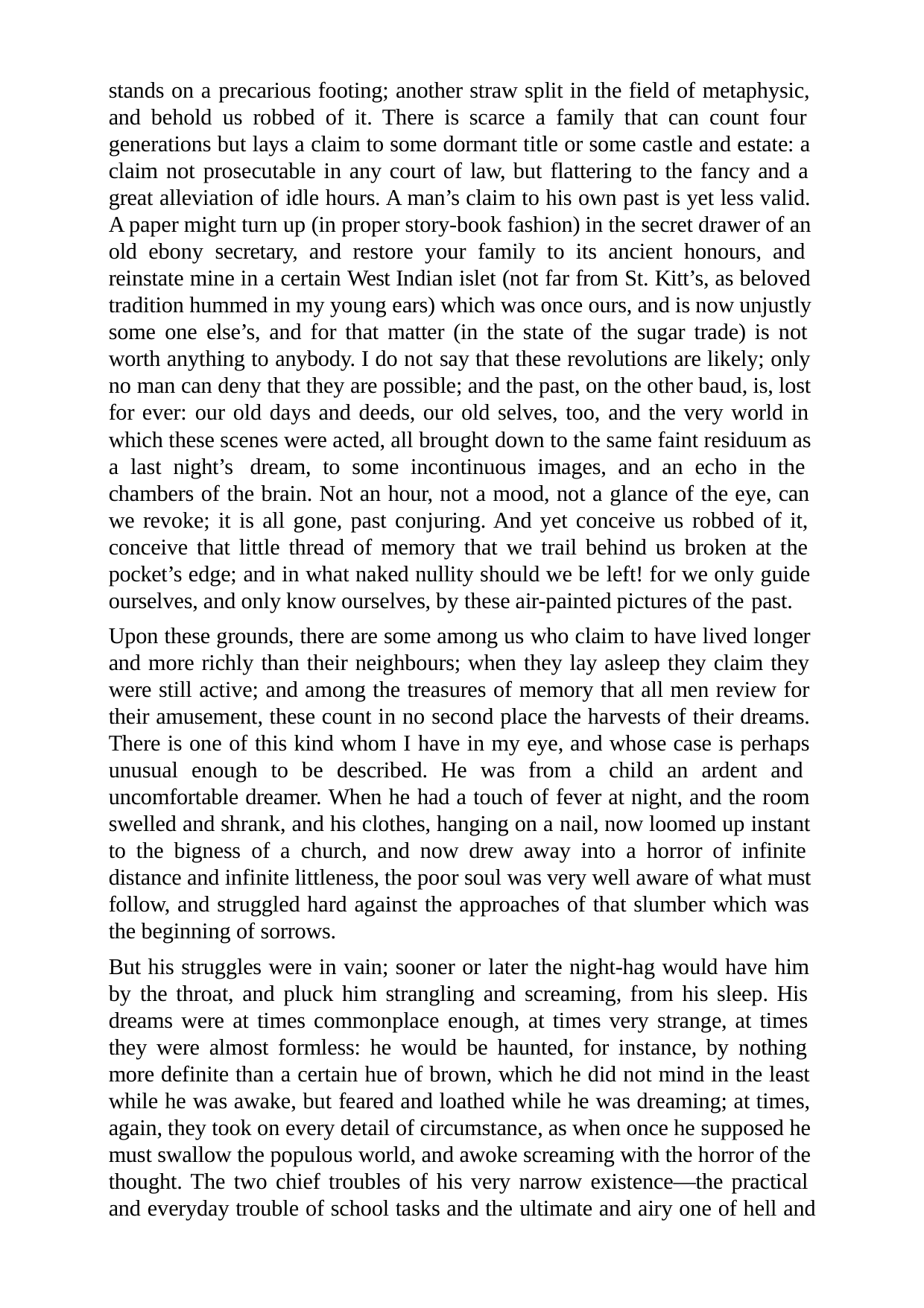

stands on a precarious footing; another straw split in the field of metaphysic,  and behold us robbed of it. There is scarce a family that can count four  generations but lays a claim to some dormant title or some castle and estate: a  claim not prosecutable in any court of law, but flattering to the fancy and a  great alleviation of idle hours. A man’s claim to his own past is yet less valid.  A paper might turn up (in proper story-book fashion) in the secret drawer of an  old ebony secretary, and restore your family to its ancient honours, and  reinstate mine in a certain West Indian islet (not far from St. Kitt’s, as beloved  tradition hummed in my young ears) which was once ours, and is now unjustly  some one else’s, and for that matter (in the state of the sugar trade) is not  worth anything to anybody. I do not say that these revolutions are likely; only  no man can deny that they are possible; and the past, on the other baud, is, lost  for ever: our old days and deeds, our old selves, too, and the very world in  which these scenes were acted, all brought down to the same faint residuum as  a last night’s dream, to some incontinuous images, and an echo in the  chambers of the brain. Not an hour, not a mood, not a glance of the eye, can  we revoke; it is all gone, past conjuring. And yet conceive us robbed of it,  conceive that little thread of memory that we trail behind us broken at the  pocket’s edge; and in what naked nullity should we be left! for we only guide  ourselves, and only know ourselves, by these air-painted pictures of the past.
Upon these grounds, there are some among us who claim to have lived longer  and more richly than their neighbours; when they lay asleep they claim they  were still active; and among the treasures of memory that all men review for  their amusement, these count in no second place the harvests of their dreams.  There is one of this kind whom I have in my eye, and whose case is perhaps  unusual enough to be described. He was from a child an ardent and  uncomfortable dreamer. When he had a touch of fever at night, and the room  swelled and shrank, and his clothes, hanging on a nail, now loomed up instant  to the bigness of a church, and now drew away into a horror of infinite  distance and infinite littleness, the poor soul was very well aware of what must  follow, and struggled hard against the approaches of that slumber which was  the beginning of sorrows.
But his struggles were in vain; sooner or later the night-hag would have him  by the throat, and pluck him strangling and screaming, from his sleep. His  dreams were at times commonplace enough, at times very strange, at times  they were almost formless: he would be haunted, for instance, by nothing  more definite than a certain hue of brown, which he did not mind in the least  while he was awake, but feared and loathed while he was dreaming; at times,  again, they took on every detail of circumstance, as when once he supposed he  must swallow the populous world, and awoke screaming with the horror of the  thought. The two chief troubles of his very narrow existence—the practical  and everyday trouble of school tasks and the ultimate and airy one of hell and